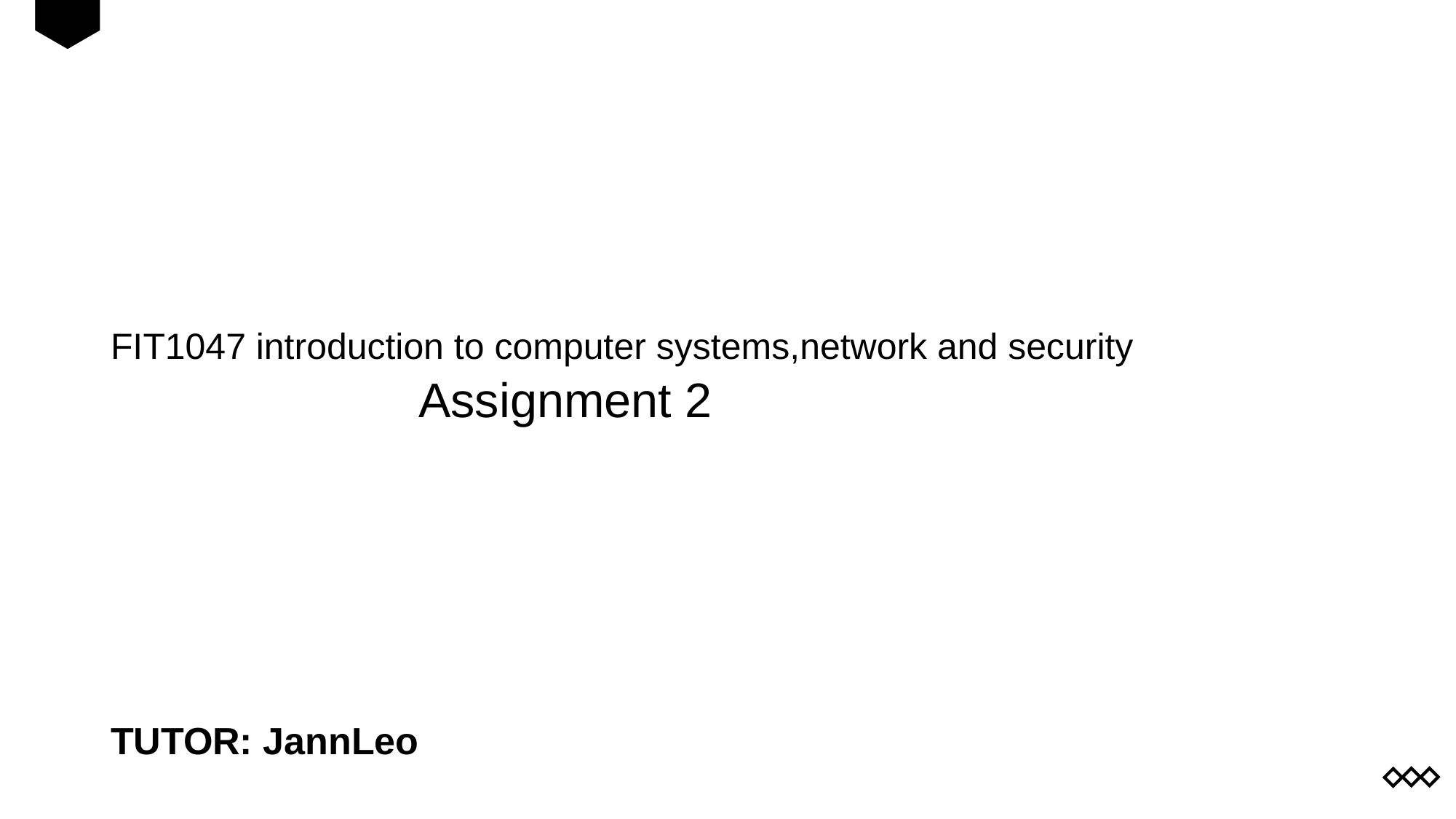

FIT1047 introduction to computer systems,network and security			               Assignment 2
TUTOR: JannLeo